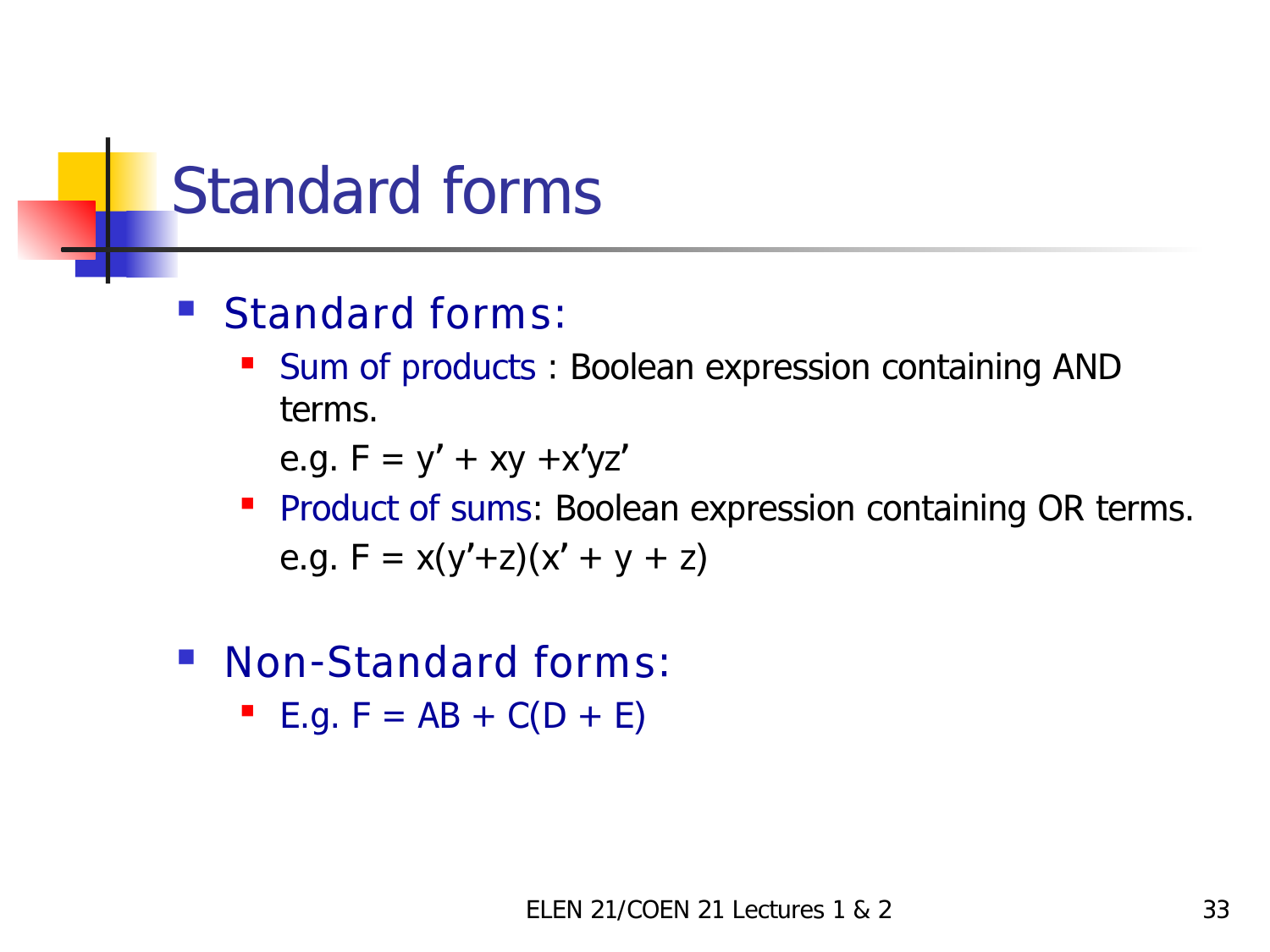

# Standard forms
Standard forms:
Sum of products : Boolean expression containing AND terms.
	e.g. F = y’ + xy +x’yz’
Product of sums: Boolean expression containing OR terms.
	e.g. F = x(y’+z)(x’ + y + z)

Non-Standard forms:
E.g. F = AB + C(D + E)

ELEN 21/COEN 21 Lectures 1 & 2
33